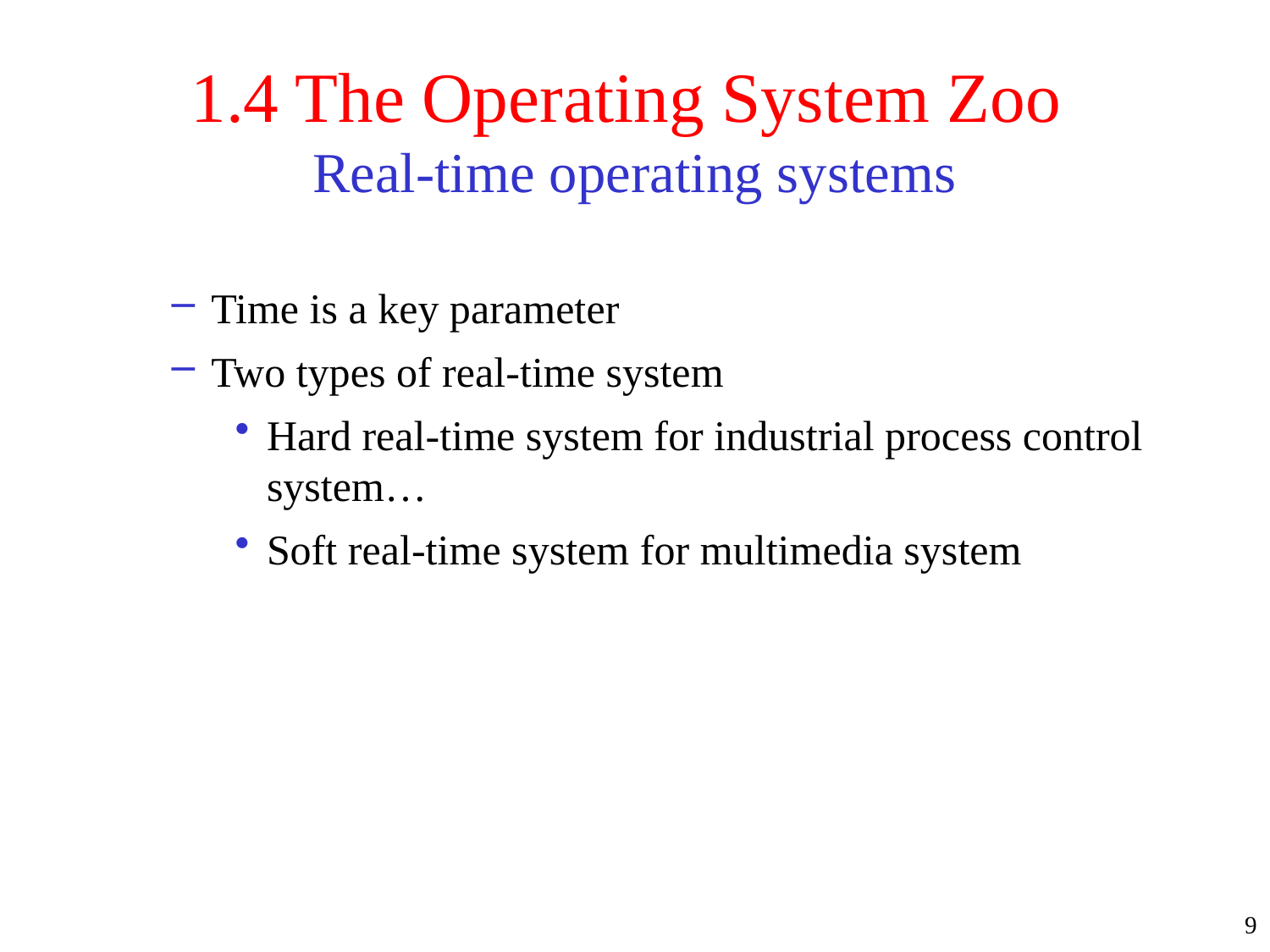

# 1.4 The Operating System Zoo Real-time operating systems
Time is a key parameter
Two types of real-time system
Hard real-time system for industrial process control system…
Soft real-time system for multimedia system

9